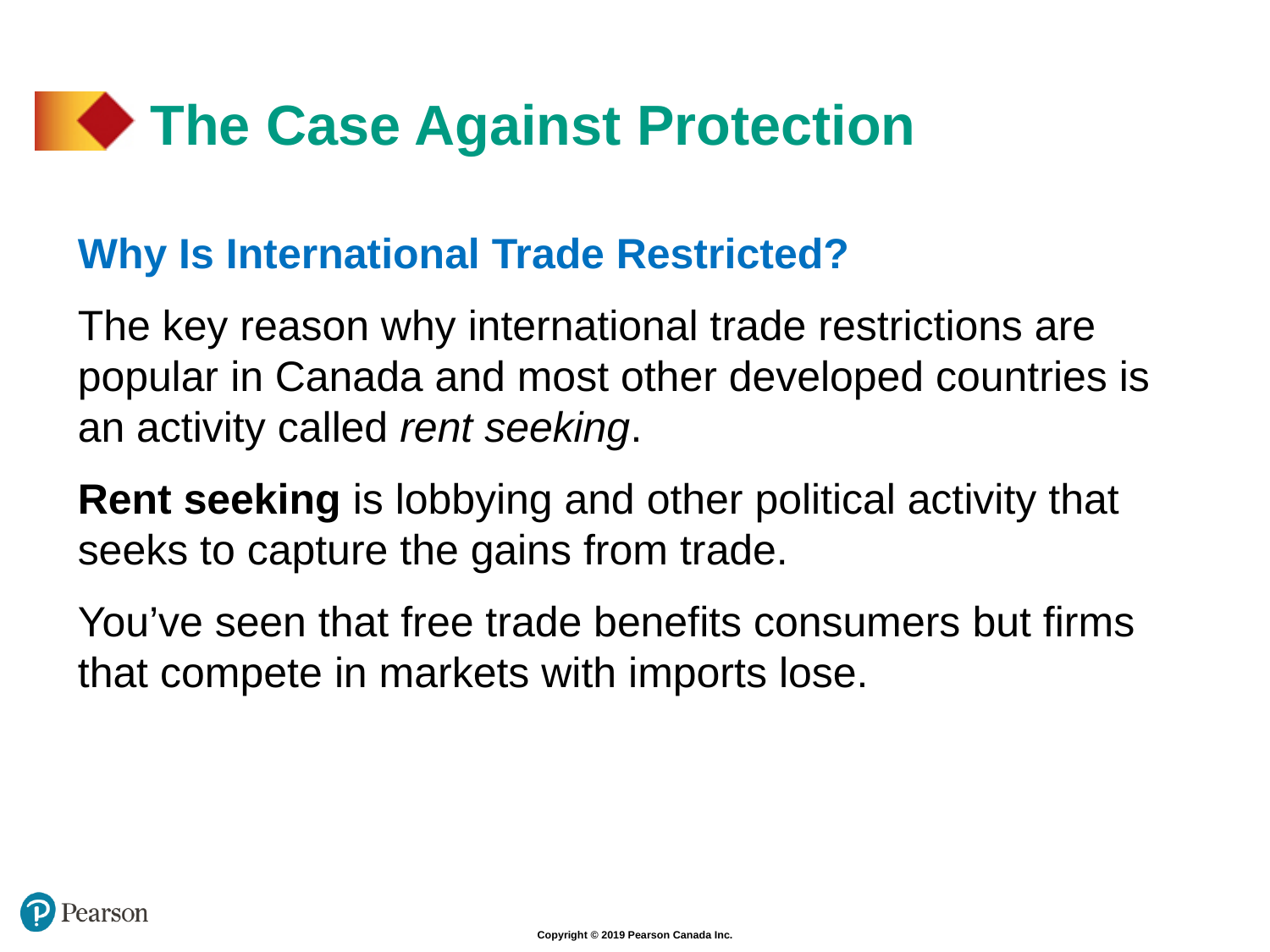

# The Case Against Protection
Why Is International Trade Restricted?
The key reason why international trade restrictions are popular in Canada and most other developed countries is an activity called rent seeking.
Rent seeking is lobbying and other political activity that seeks to capture the gains from trade.
You’ve seen that free trade benefits consumers but firms that compete in markets with imports lose.